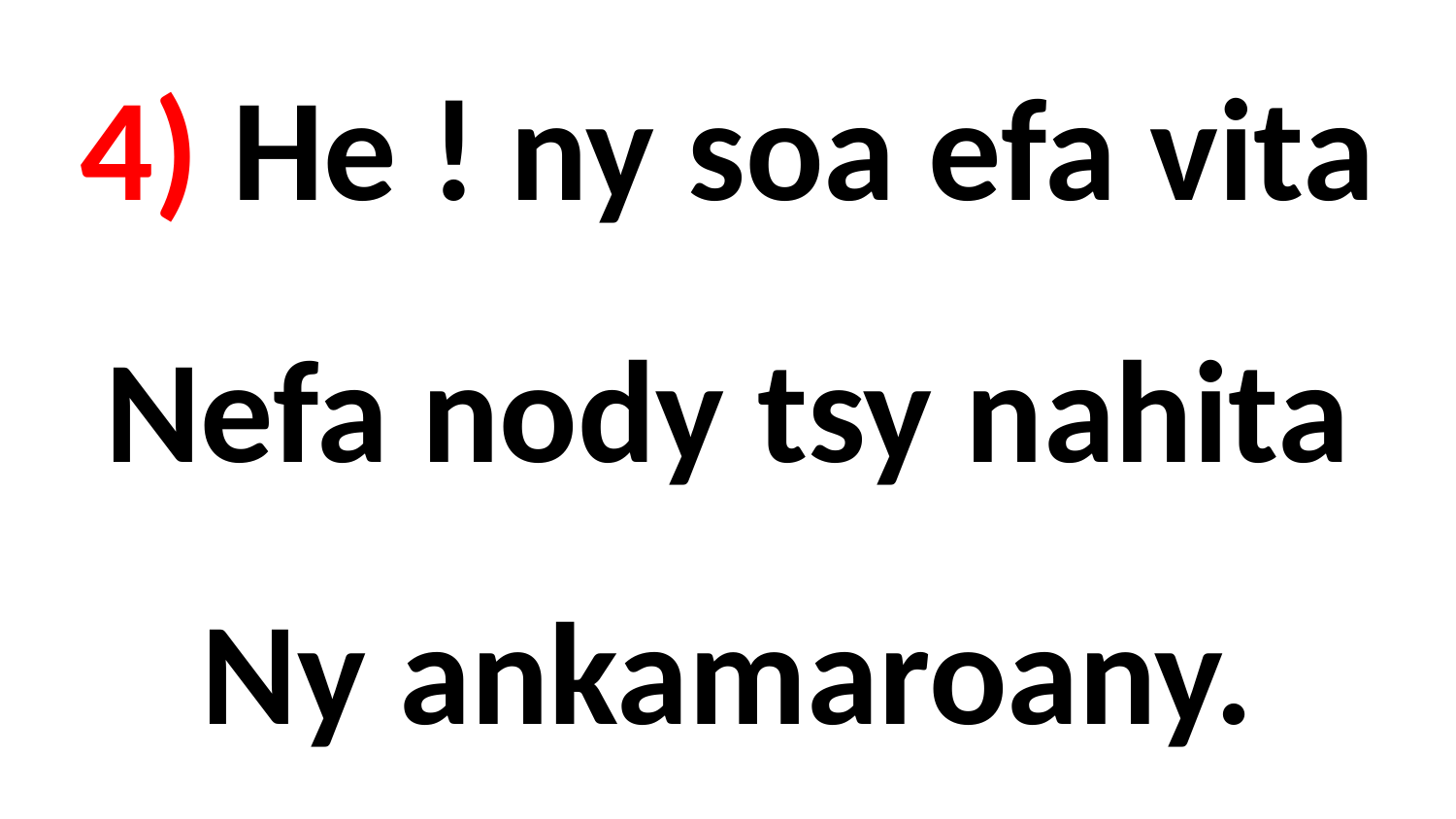

# 4) He ! ny soa efa vita Nefa nody tsy nahita Ny ankamaroany.